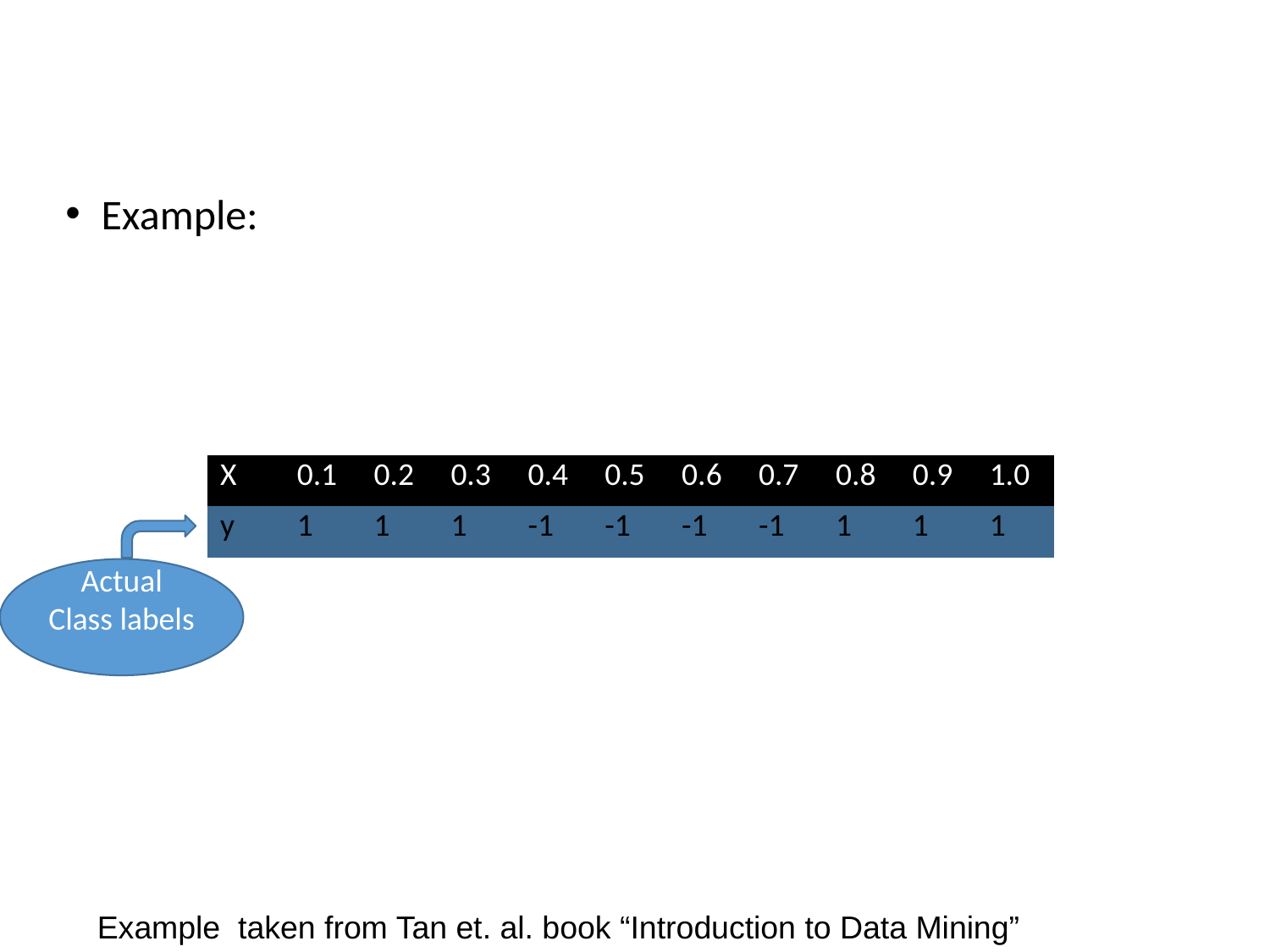

Example:

| X | 0.1 | 0.2 | 0.3 | 0.4 | 0.5 | 0.6 | 0.7 | 0.8 | 0.9 | 1.0 |
| --- | --- | --- | --- | --- | --- | --- | --- | --- | --- | --- |
| y | 1 | 1 | 1 | -1 | -1 | -1 | -1 | 1 | 1 | 1 |

Actual Class labels

Example  taken from Tan et. al. book “Introduction to Data Mining”